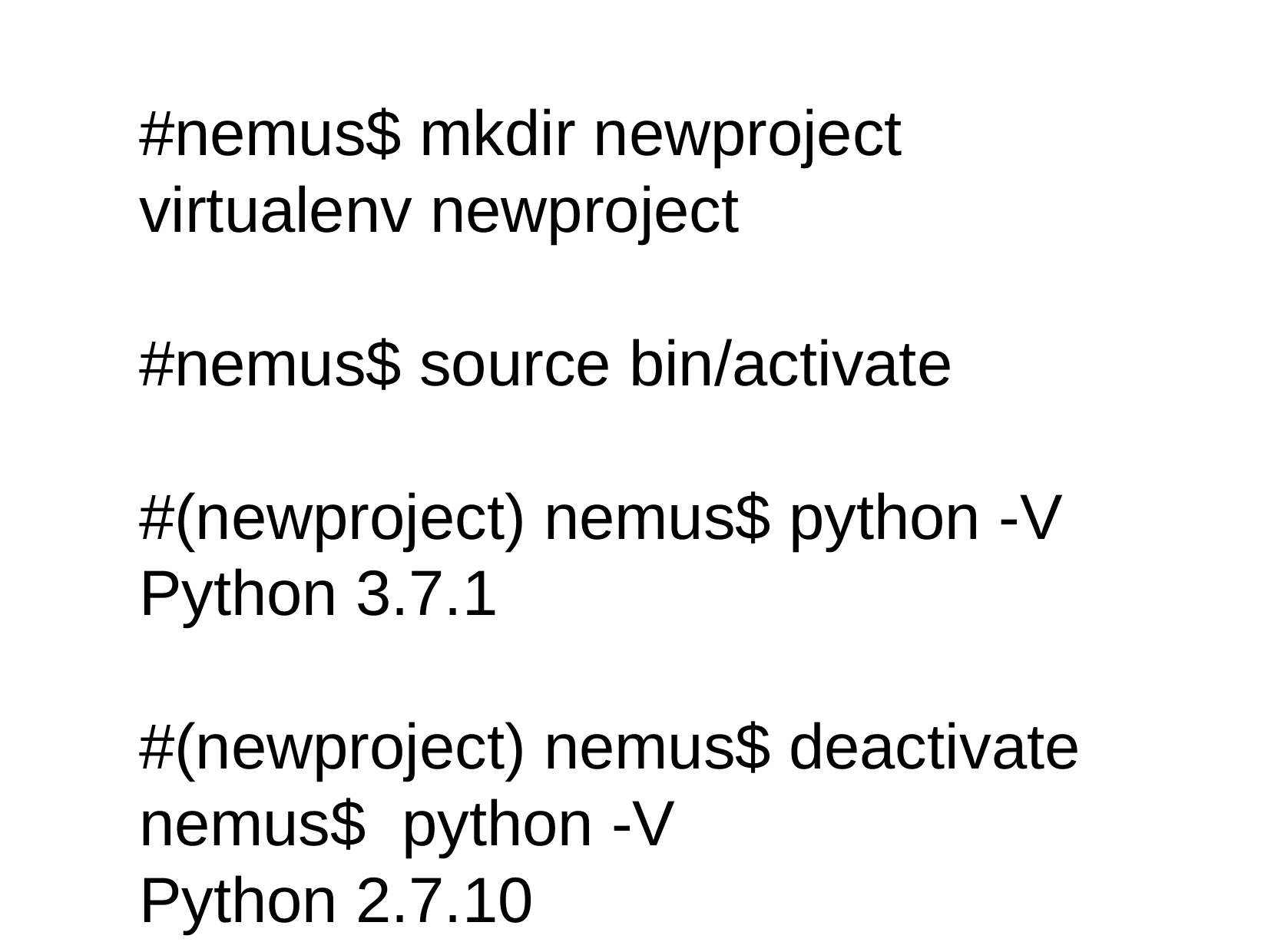

#nemus$ mkdir newproject
virtualenv newproject

#nemus$ source bin/activate
#(newproject) nemus$ python -V
Python 3.7.1
#(newproject) nemus$ deactivate
nemus$  python -V
Python 2.7.10